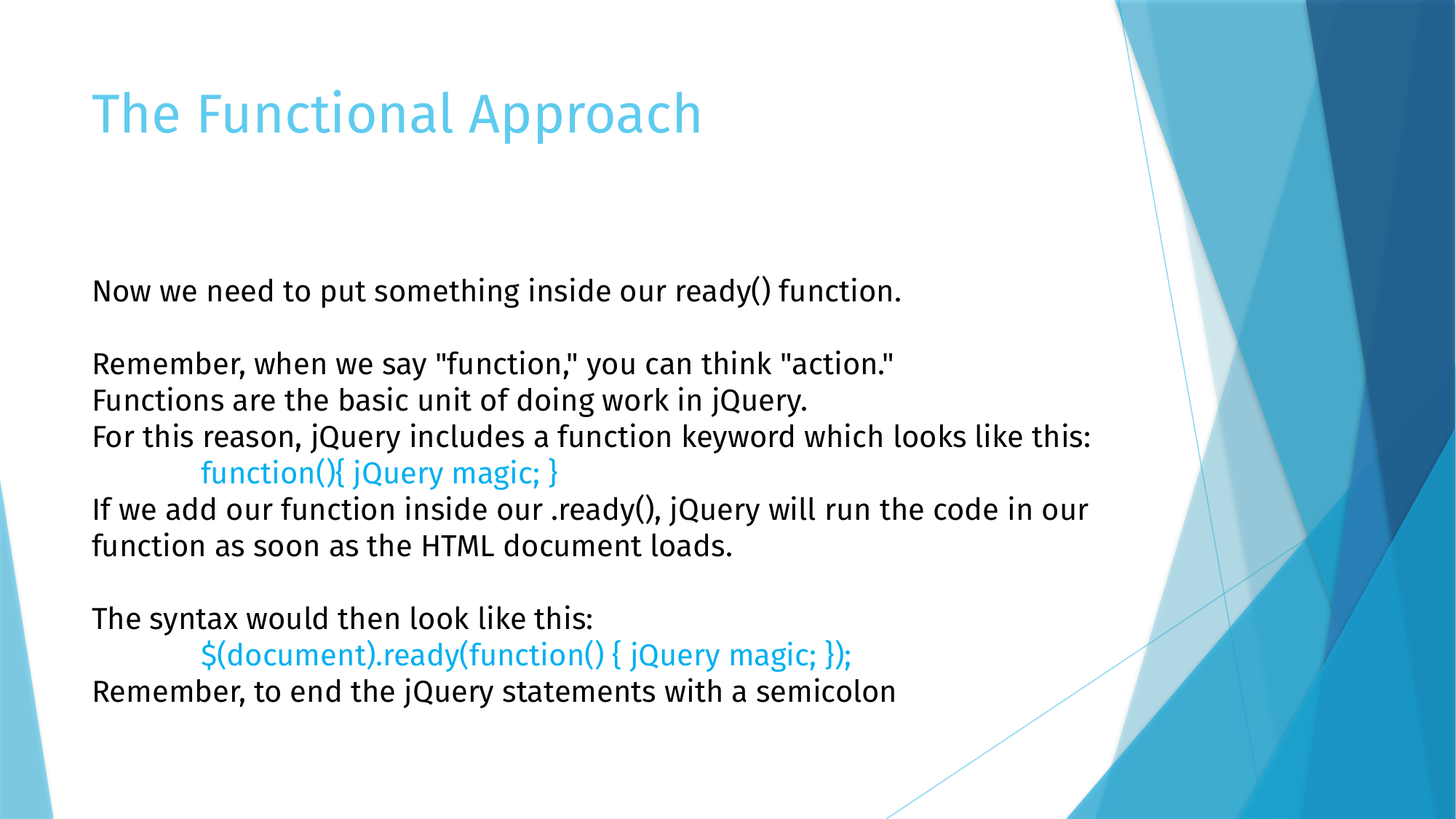

# The Functional Approach
Now we need to put something inside our ready() function.

Remember, when we say "function," you can think "action."
Functions are the basic unit of doing work in jQuery.
For this reason, jQuery includes a function keyword which looks like this:
	function(){ jQuery magic; }
If we add our function inside our .ready(), jQuery will run the code in our
function as soon as the HTML document loads.

The syntax would then look like this:
	$(document).ready(function() { jQuery magic; });
Remember, to end the jQuery statements with a semicolon